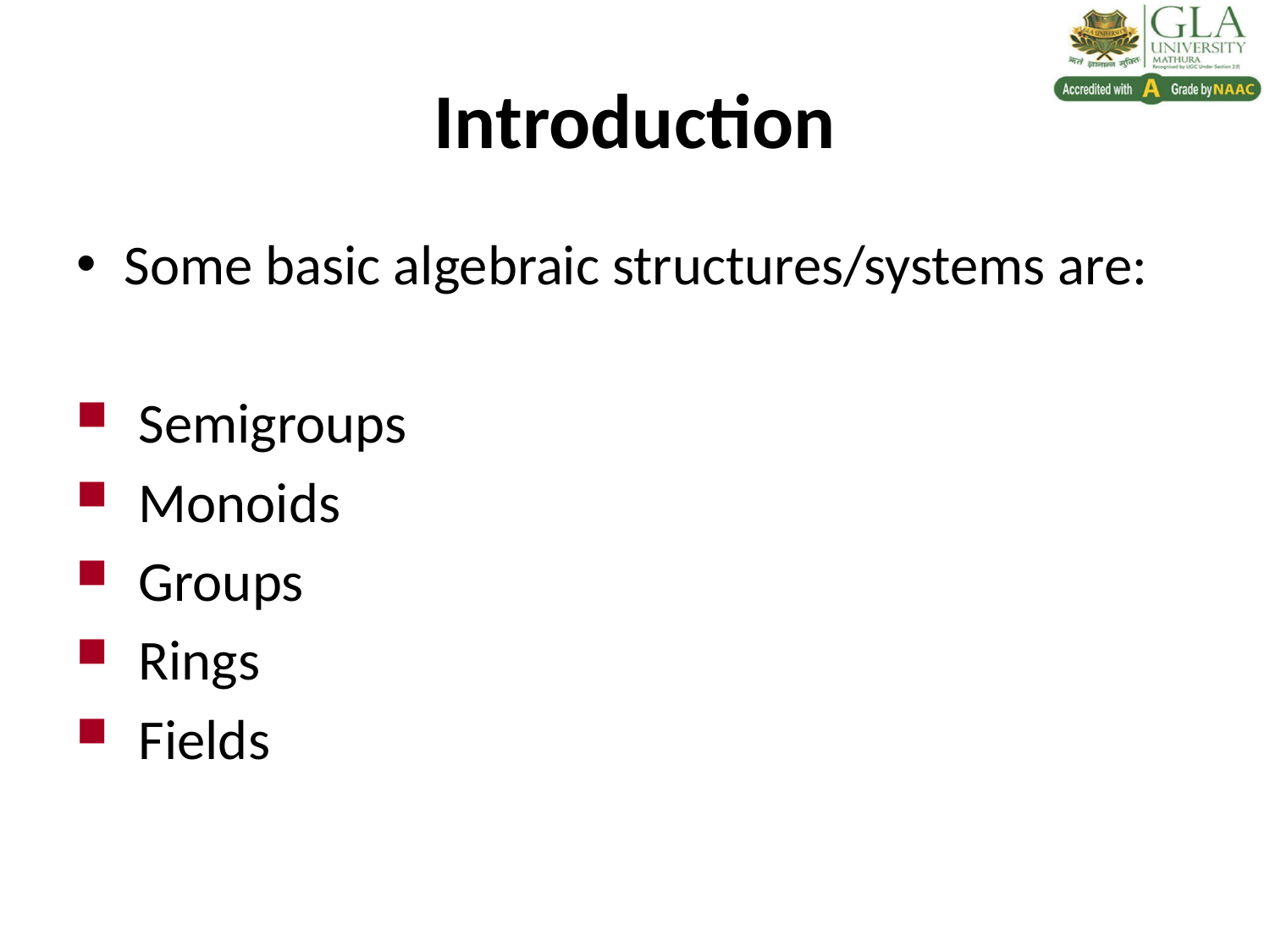

# Introduction
Some basic algebraic structures/systems are:

Semigroups
Monoids
Groups
Rings
Fields